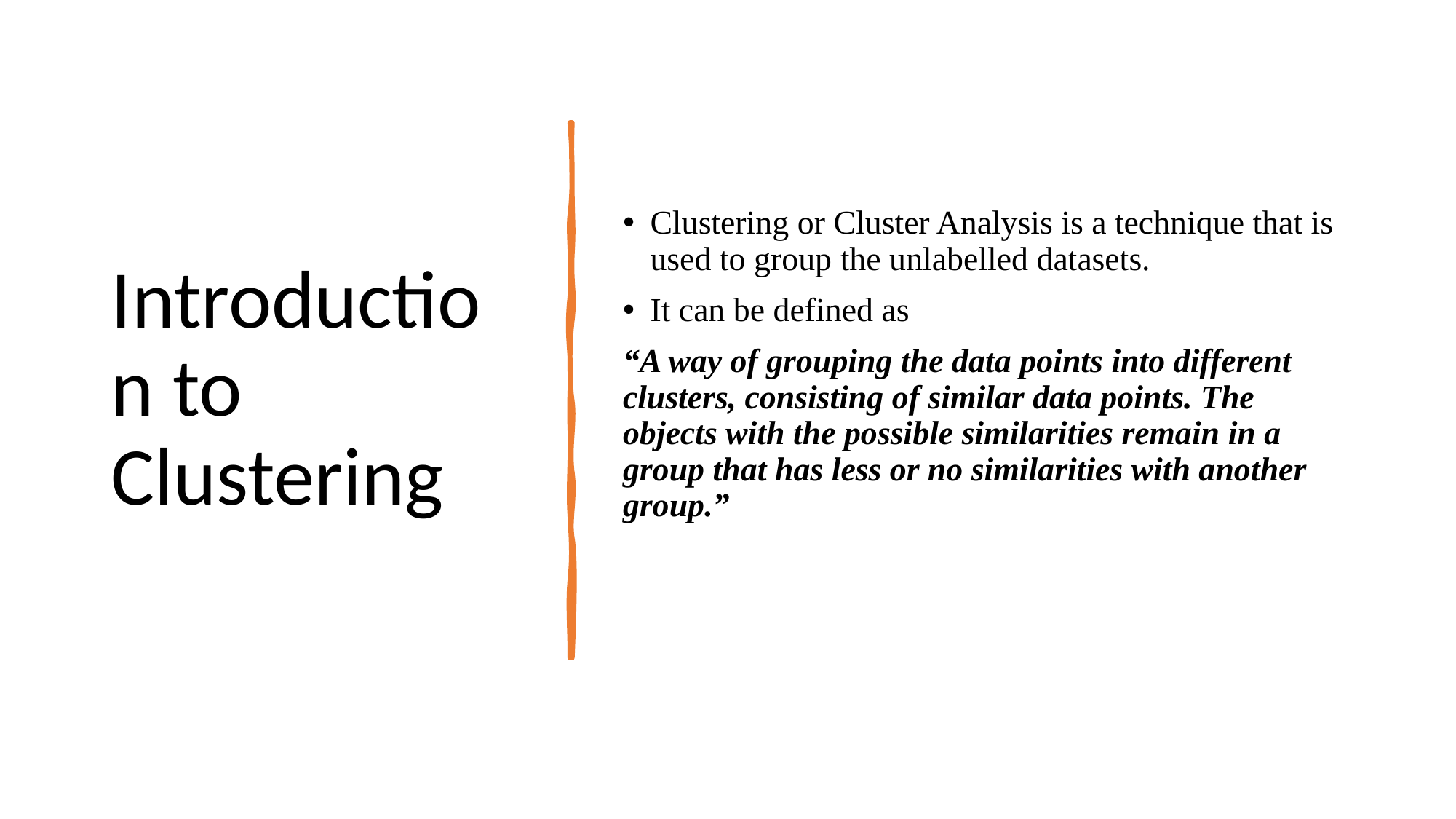

# Introduction to Clustering
Clustering or Cluster Analysis is a technique that is used to group the unlabelled datasets.
It can be defined as
“A way of grouping the data points into different clusters, consisting of similar data points. The objects with the possible similarities remain in a group that has less or no similarities with another group.”